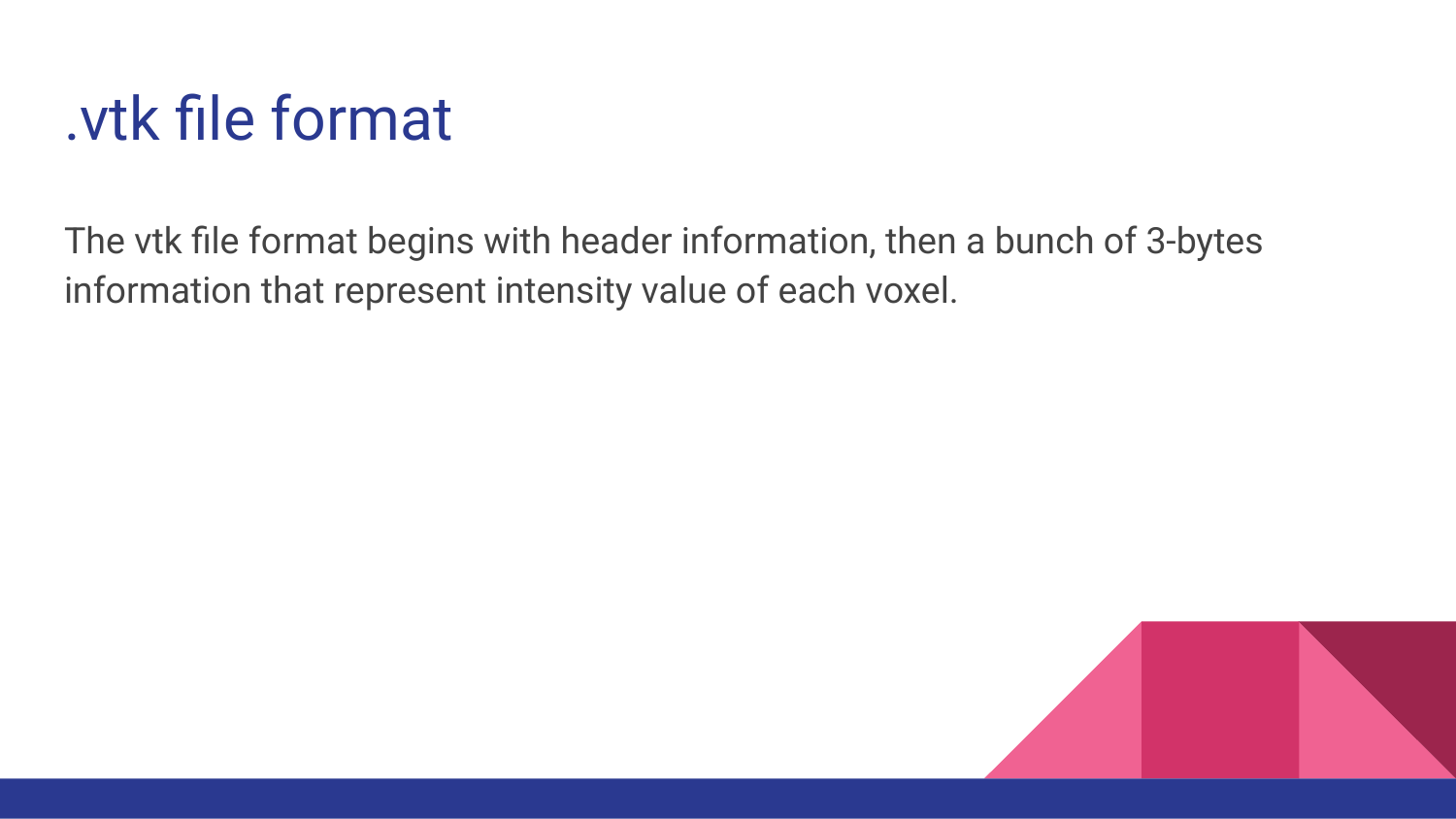

# .vtk file format
The vtk file format begins with header information, then a bunch of 3-bytes information that represent intensity value of each voxel.